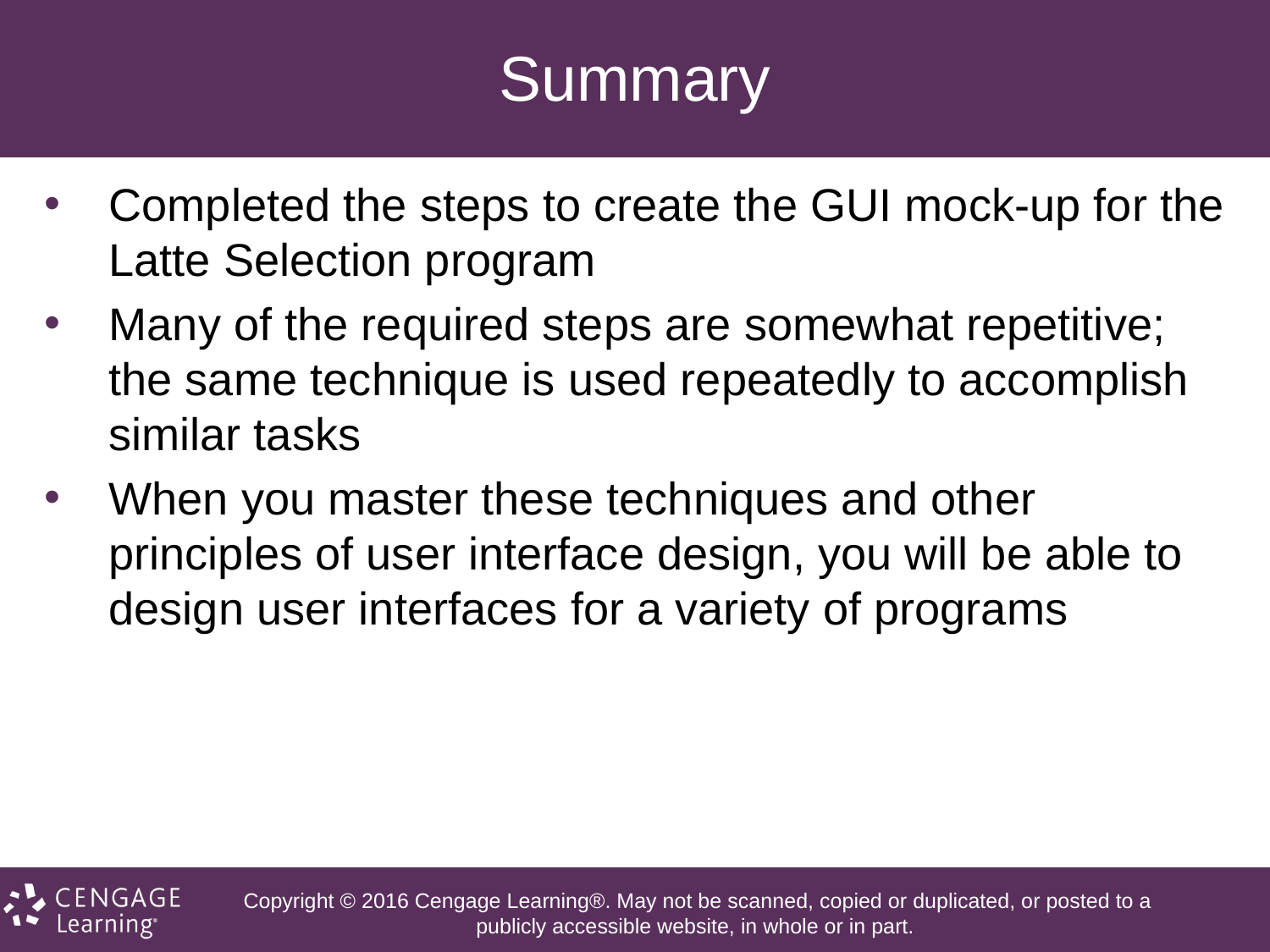

# Summary
Completed the steps to create the GUI mock-up for the Latte Selection program
Many of the required steps are somewhat repetitive; the same technique is used repeatedly to accomplish similar tasks
When you master these techniques and other principles of user interface design, you will be able to design user interfaces for a variety of programs